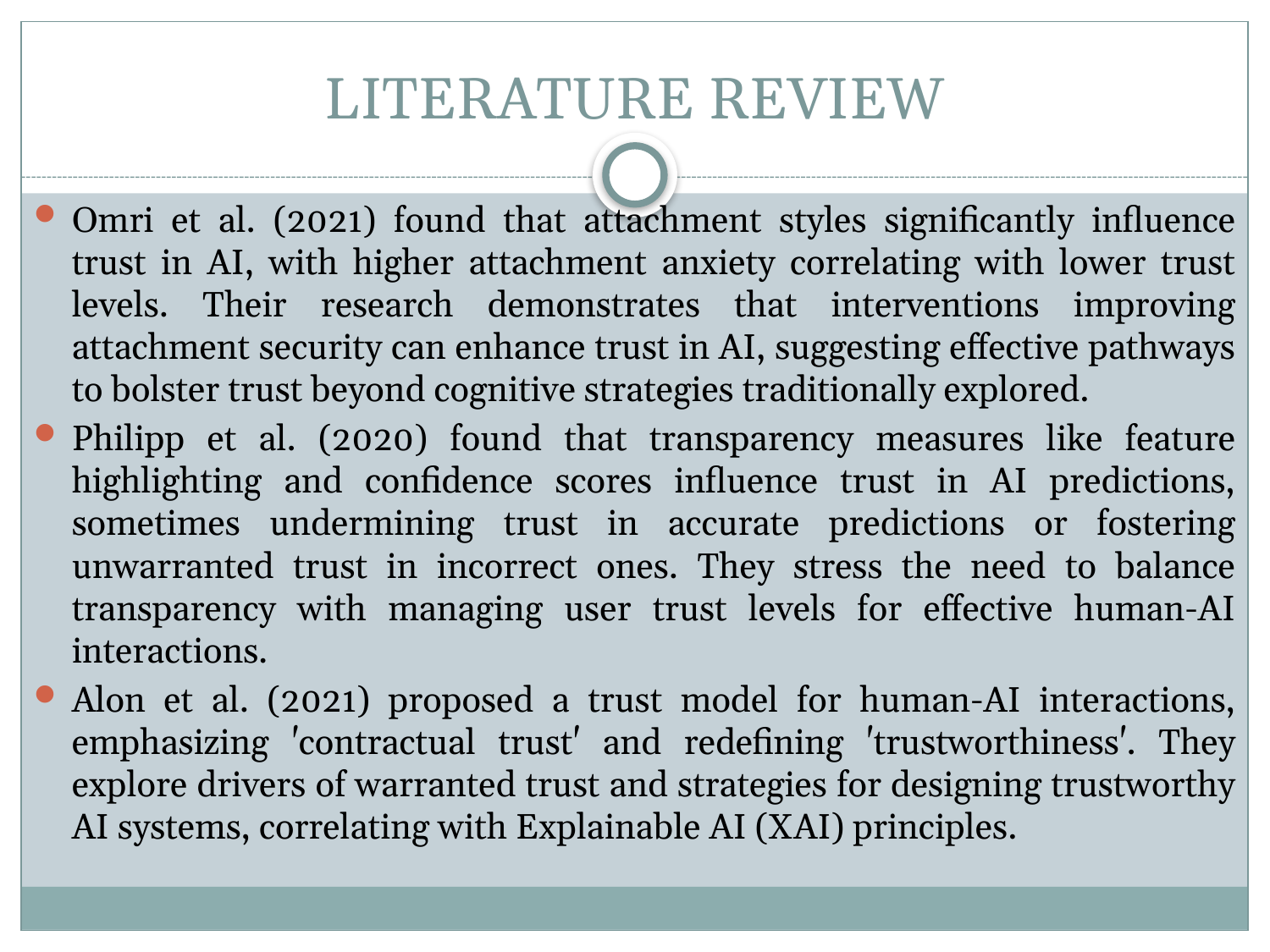

# LITERATURE REVIEW
Omri et al. (2021) found that attachment styles significantly influence trust in AI, with higher attachment anxiety correlating with lower trust levels. Their research demonstrates that interventions improving attachment security can enhance trust in AI, suggesting effective pathways to bolster trust beyond cognitive strategies traditionally explored.
Philipp et al. (2020) found that transparency measures like feature highlighting and confidence scores influence trust in AI predictions, sometimes undermining trust in accurate predictions or fostering unwarranted trust in incorrect ones. They stress the need to balance transparency with managing user trust levels for effective human-AI interactions.
Alon et al. (2021) proposed a trust model for human-AI interactions, emphasizing 'contractual trust' and redefining 'trustworthiness'. They explore drivers of warranted trust and strategies for designing trustworthy AI systems, correlating with Explainable AI (XAI) principles.